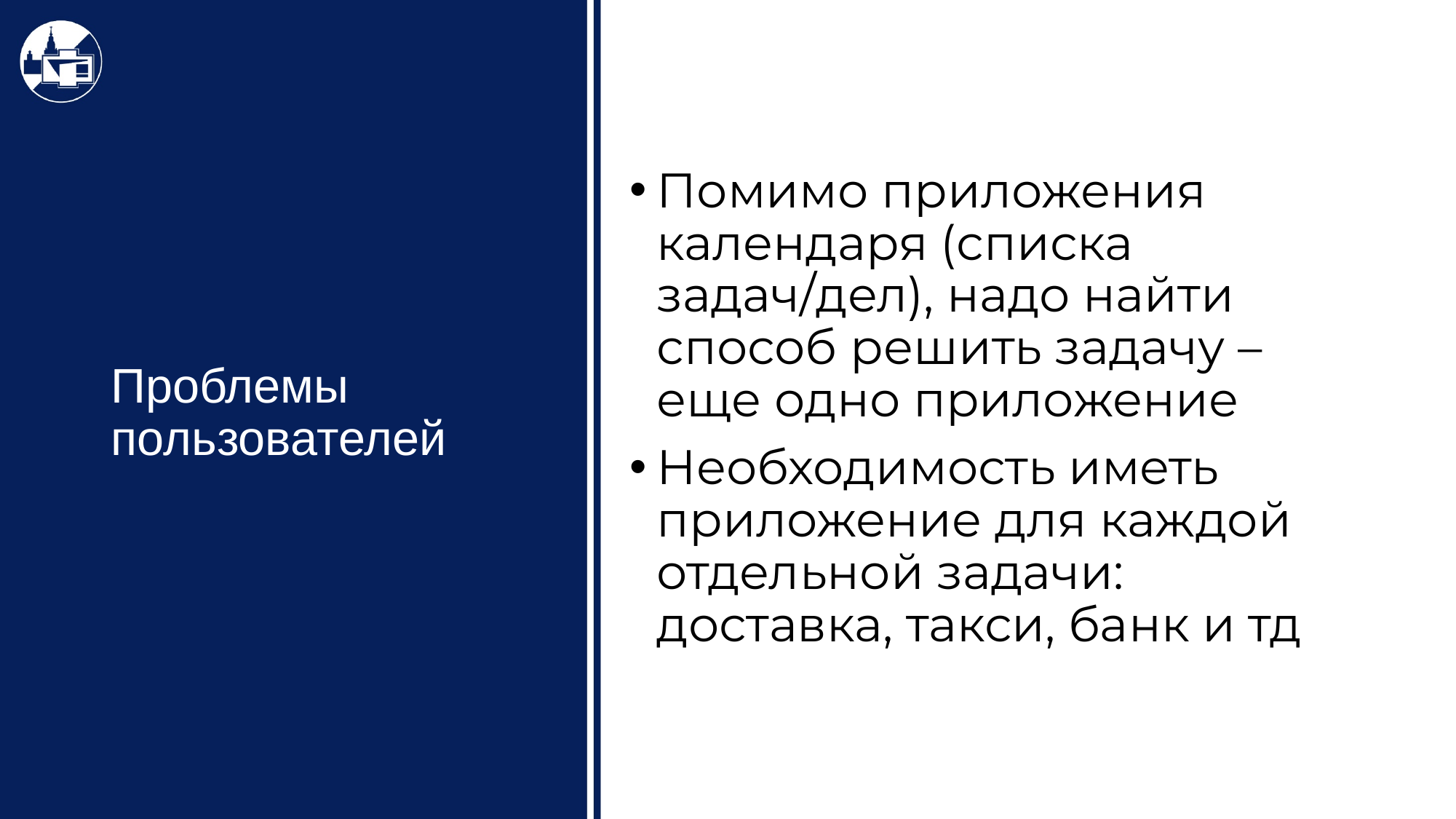

Помимо приложения календаря (списка задач/дел), надо найти способ решить задачу – еще одно приложение
Необходимость иметь приложение для каждой отдельной задачи: доставка, такси, банк и тд
# Проблемы пользователей